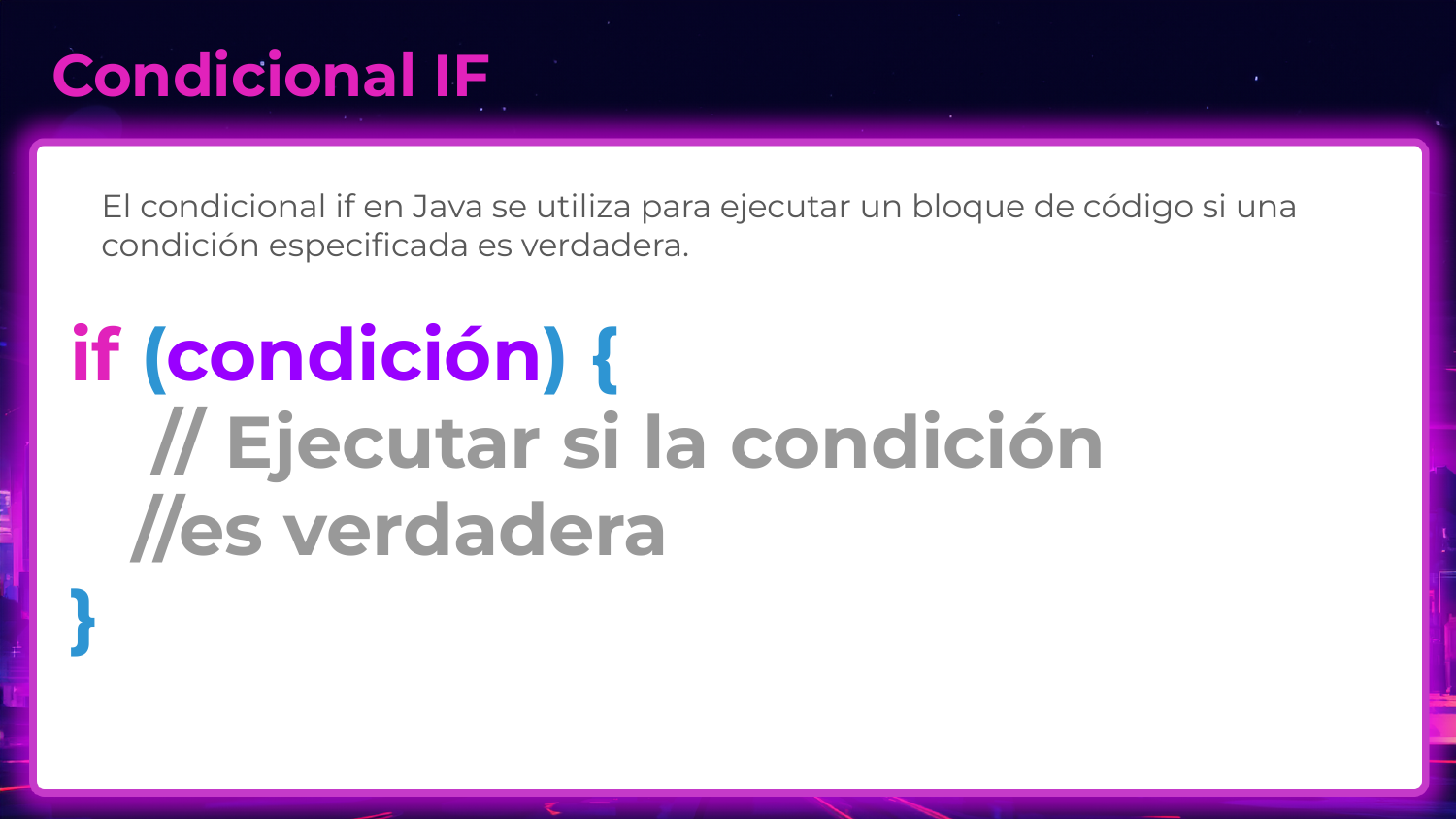

# Condicional IF

El condicional if en Java se utiliza para ejecutar un bloque de código si una condición especificada es verdadera.
if (condición) {
    // Ejecutar si la condición
   //es verdadera
}